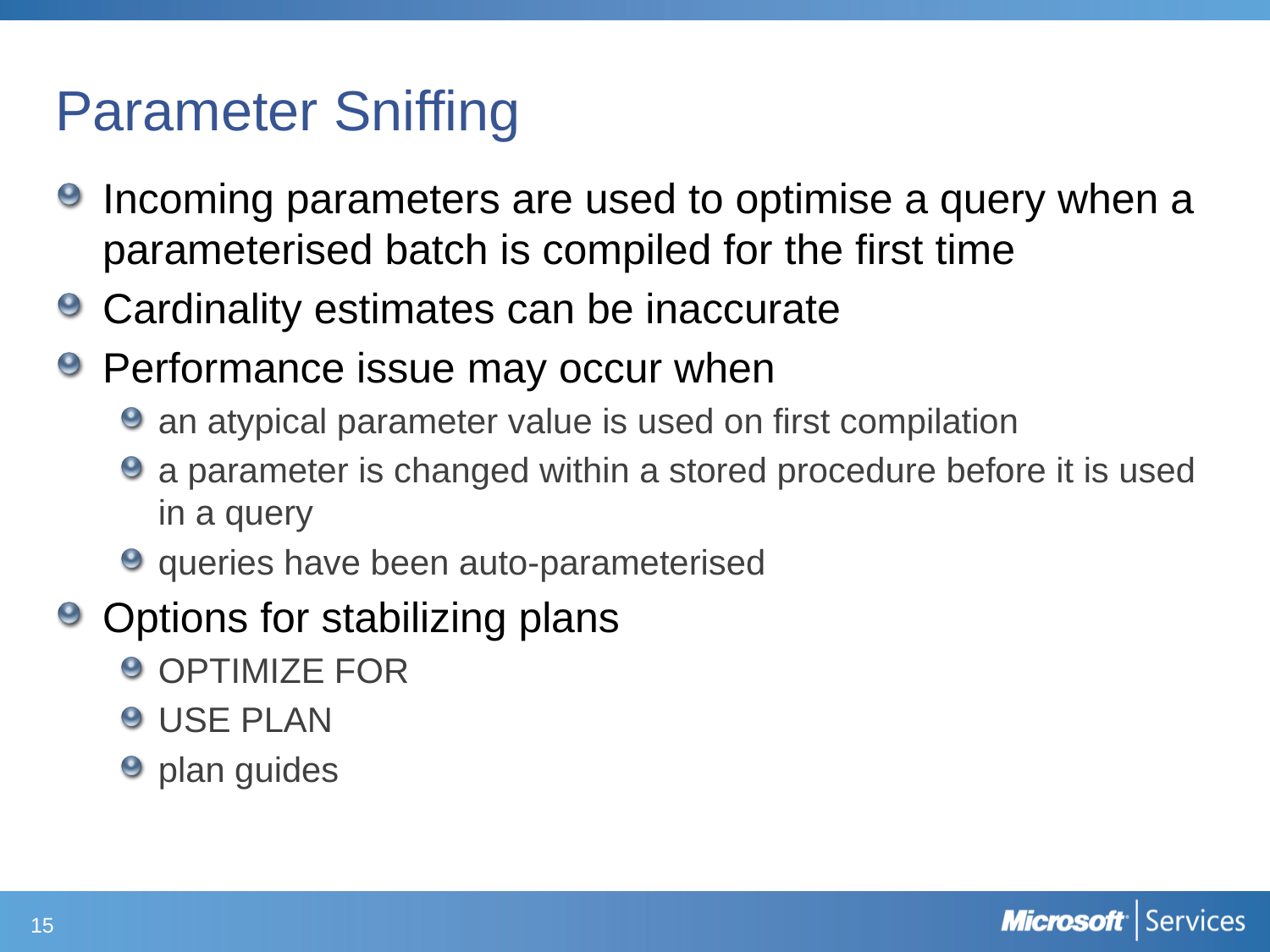

# Parameter Sniffing
Incoming parameters are used to optimise a query when a parameterised batch is compiled for the first time
Cardinality estimates can be inaccurate
Performance issue may occur when
an atypical parameter value is used on first compilation
a parameter is changed within a stored procedure before it is used in a query
queries have been auto-parameterised
Options for stabilizing plans
OPTIMIZE FOR
USE PLAN
plan guides

15